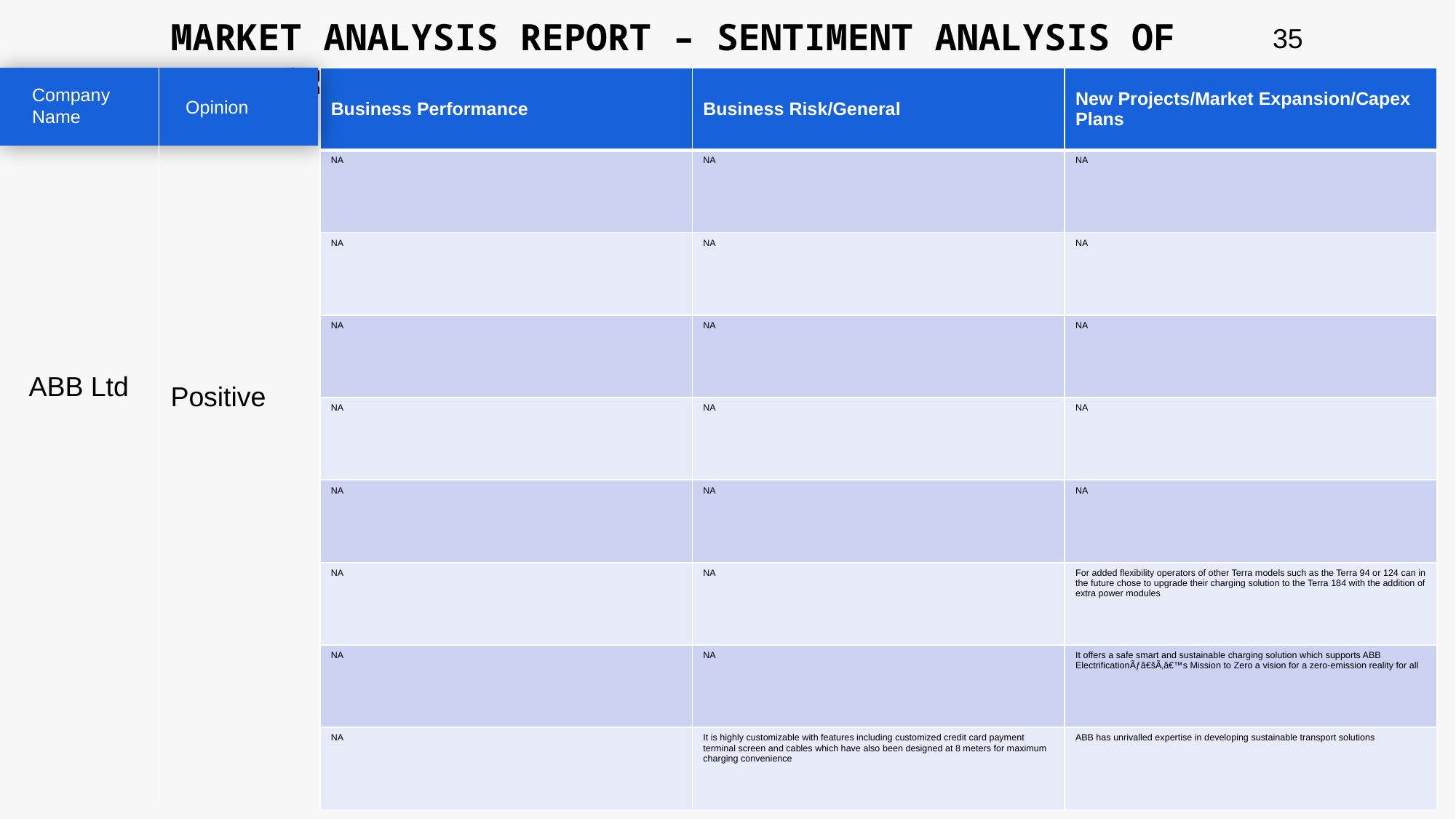

MARKET ANALYSIS REPORT – SENTIMENT ANALYSIS OF PEER GROUP
35

| Business Performance | Business Risk/General | New Projects/Market Expansion/Capex Plans |
| --- | --- | --- |
| NA | NA | NA |
| NA | NA | NA |
| NA | NA | NA |
| NA | NA | NA |
| NA | NA | NA |
| NA | NA | For added flexibility operators of other Terra models such as the Terra 94 or 124 can in the future chose to upgrade their charging solution to the Terra 184 with the addition of extra power modules |
| NA | NA | It offers a safe smart and sustainable charging solution which supports ABB ElectrificationÃƒâ€šÃ‚â€™s Mission to Zero a vision for a zero-emission reality for all |
| NA | It is highly customizable with features including customized credit card payment terminal screen and cables which have also been designed at 8 meters for maximum charging convenience | ABB has unrivalled expertise in developing sustainable transport solutions |
Company Name
Opinion
ABB Ltd
Positive